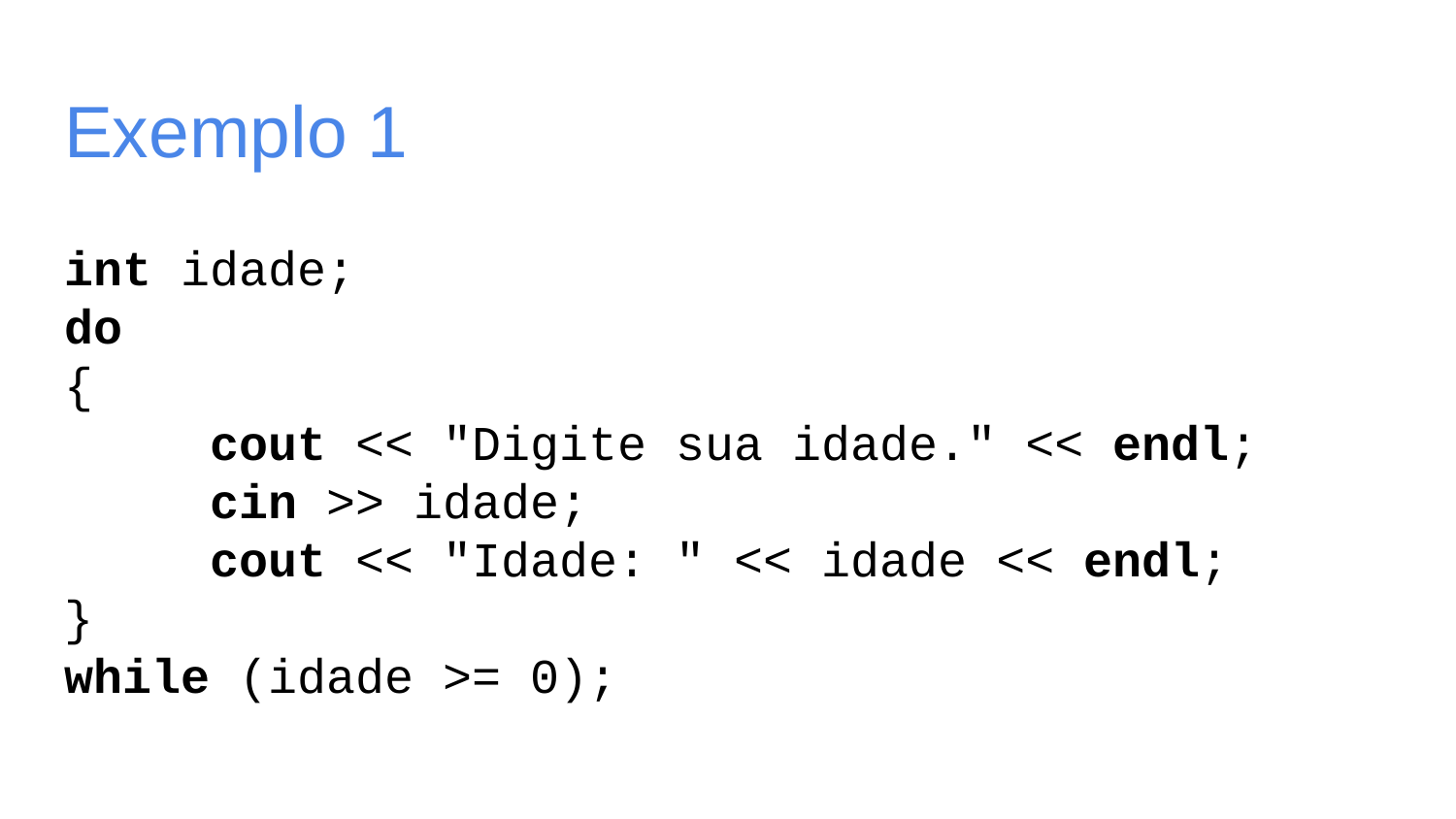

# Exemplo 1
int idade;
do
{
	cout << "Digite sua idade." << endl;
	cin >> idade;
	cout << "Idade: " << idade << endl;
}
while (idade >= 0);